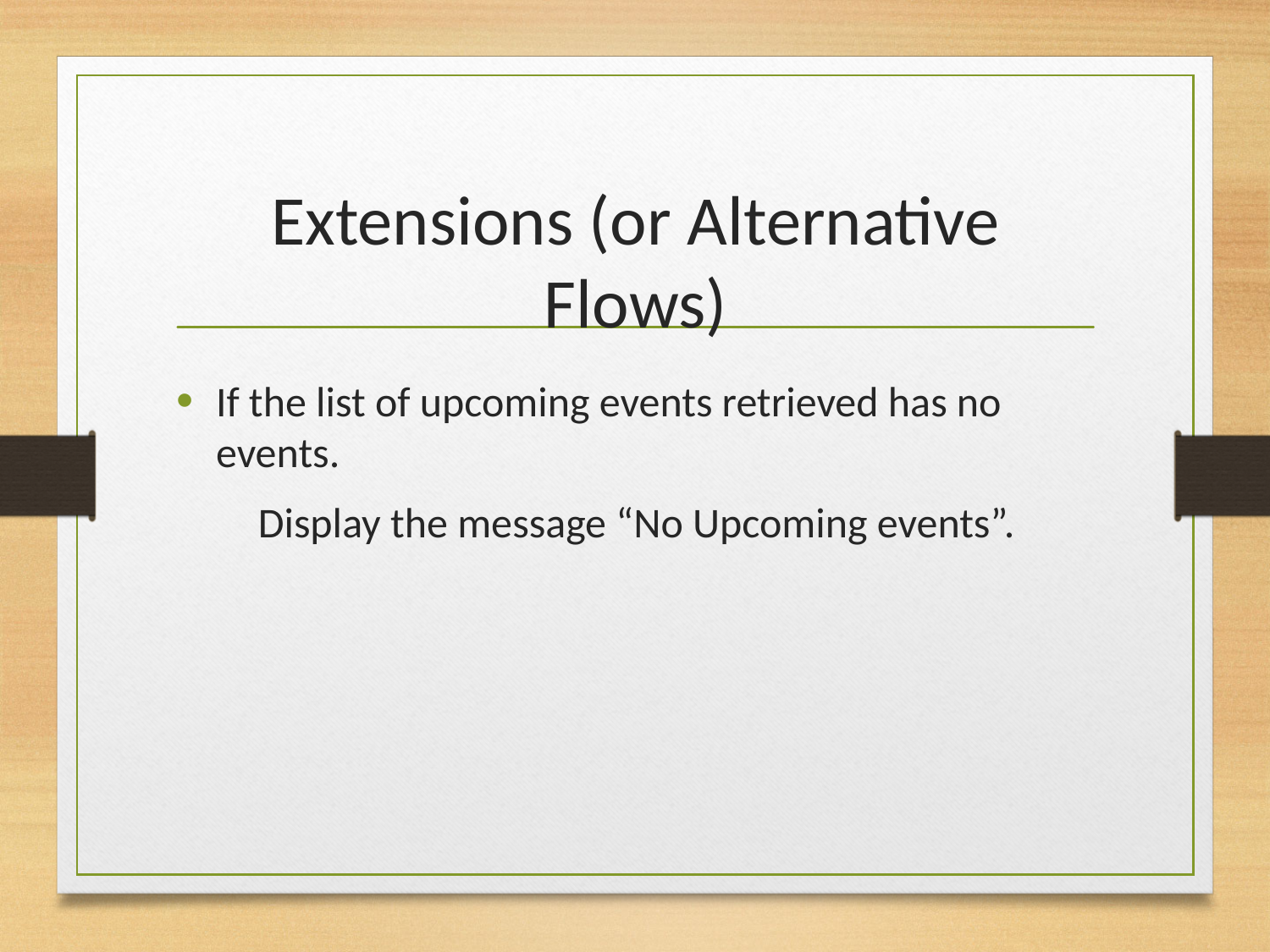

# Extensions (or Alternative Flows)
If the list of upcoming events retrieved has no events.
       Display the message “No Upcoming events”.